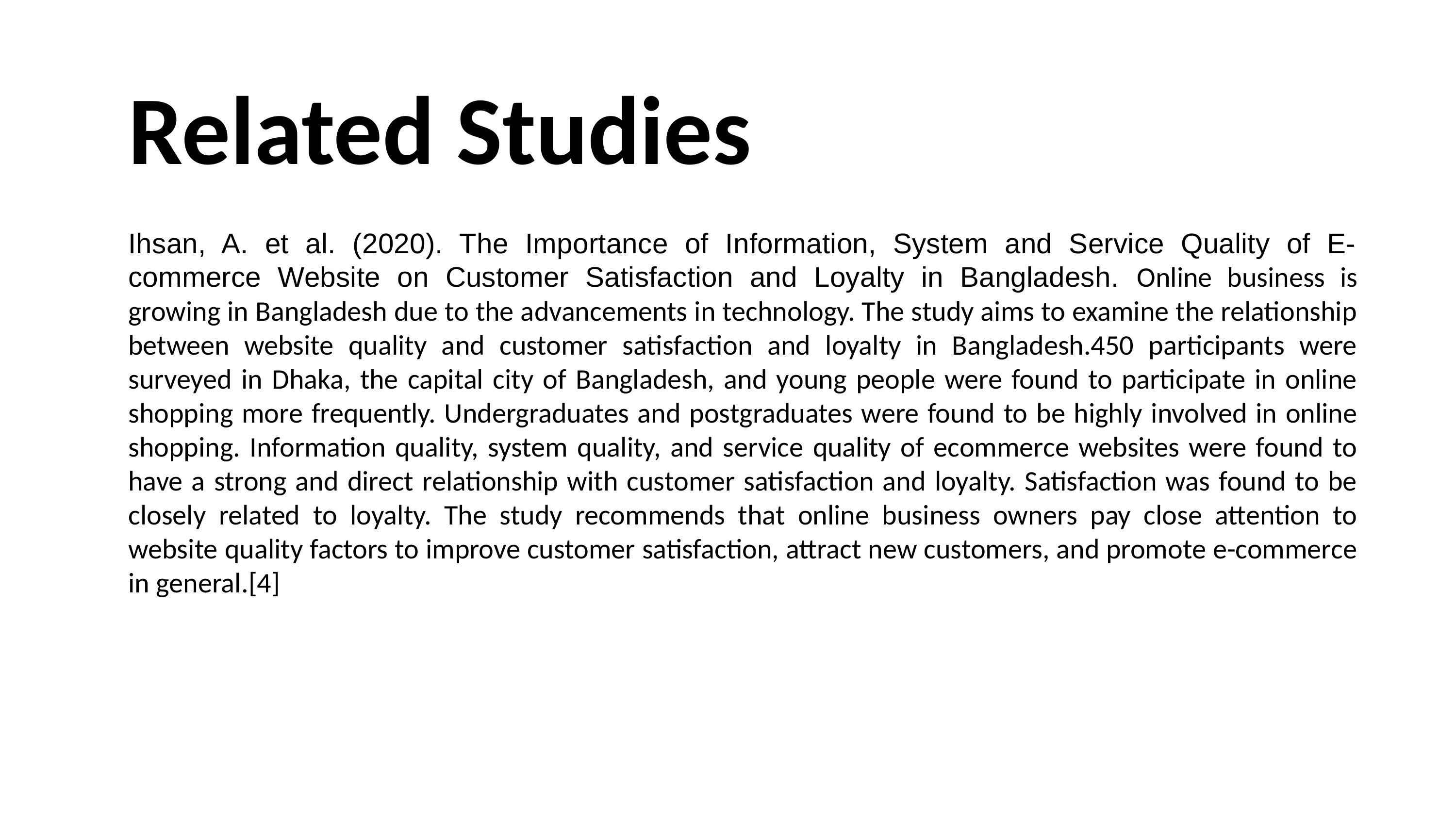

Related Studies
Ihsan, A. et al. (2020). The Importance of Information, System and Service Quality of E-commerce Website on Customer Satisfaction and Loyalty in Bangladesh. Online business is growing in Bangladesh due to the advancements in technology. The study aims to examine the relationship between website quality and customer satisfaction and loyalty in Bangladesh.450 participants were surveyed in Dhaka, the capital city of Bangladesh, and young people were found to participate in online shopping more frequently. Undergraduates and postgraduates were found to be highly involved in online shopping. Information quality, system quality, and service quality of ecommerce websites were found to have a strong and direct relationship with customer satisfaction and loyalty. Satisfaction was found to be closely related to loyalty. The study recommends that online business owners pay close attention to website quality factors to improve customer satisfaction, attract new customers, and promote e-commerce in general.[4]